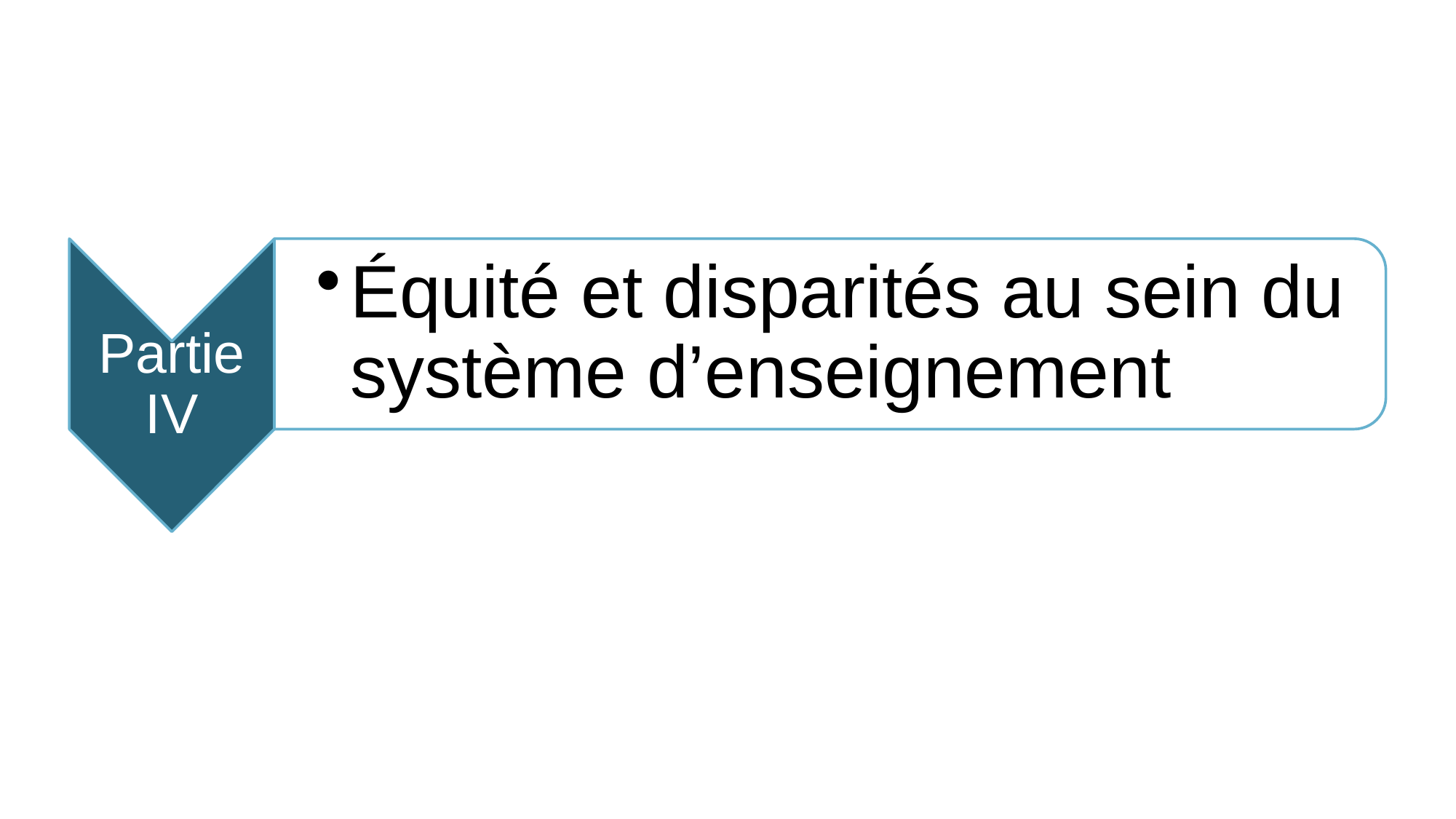

Partie IV
Équité et disparités au sein du système d’enseignement